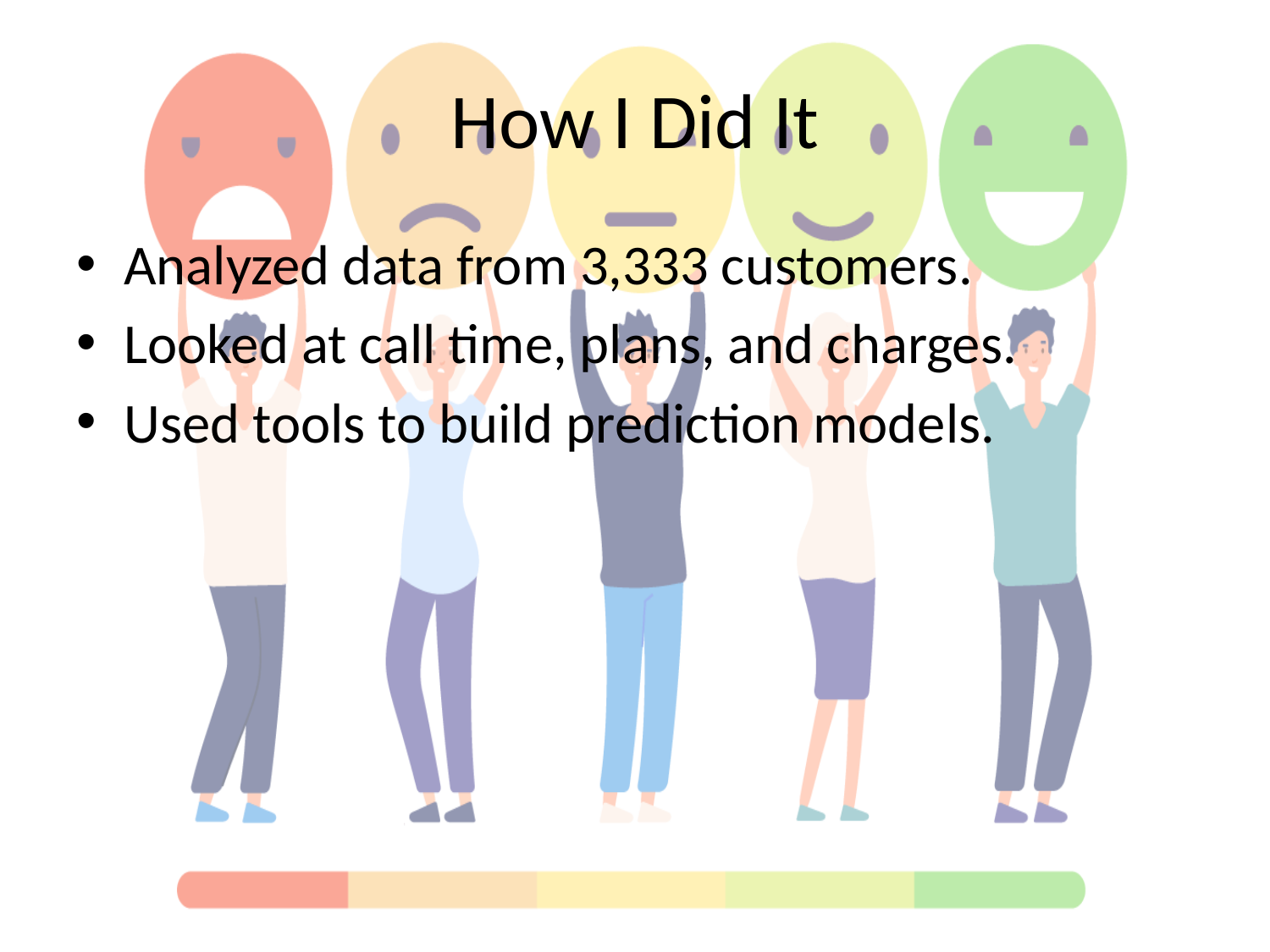

# How I Did It
Analyzed data from 3,333 customers.
Looked at call time, plans, and charges.
Used tools to build prediction models.